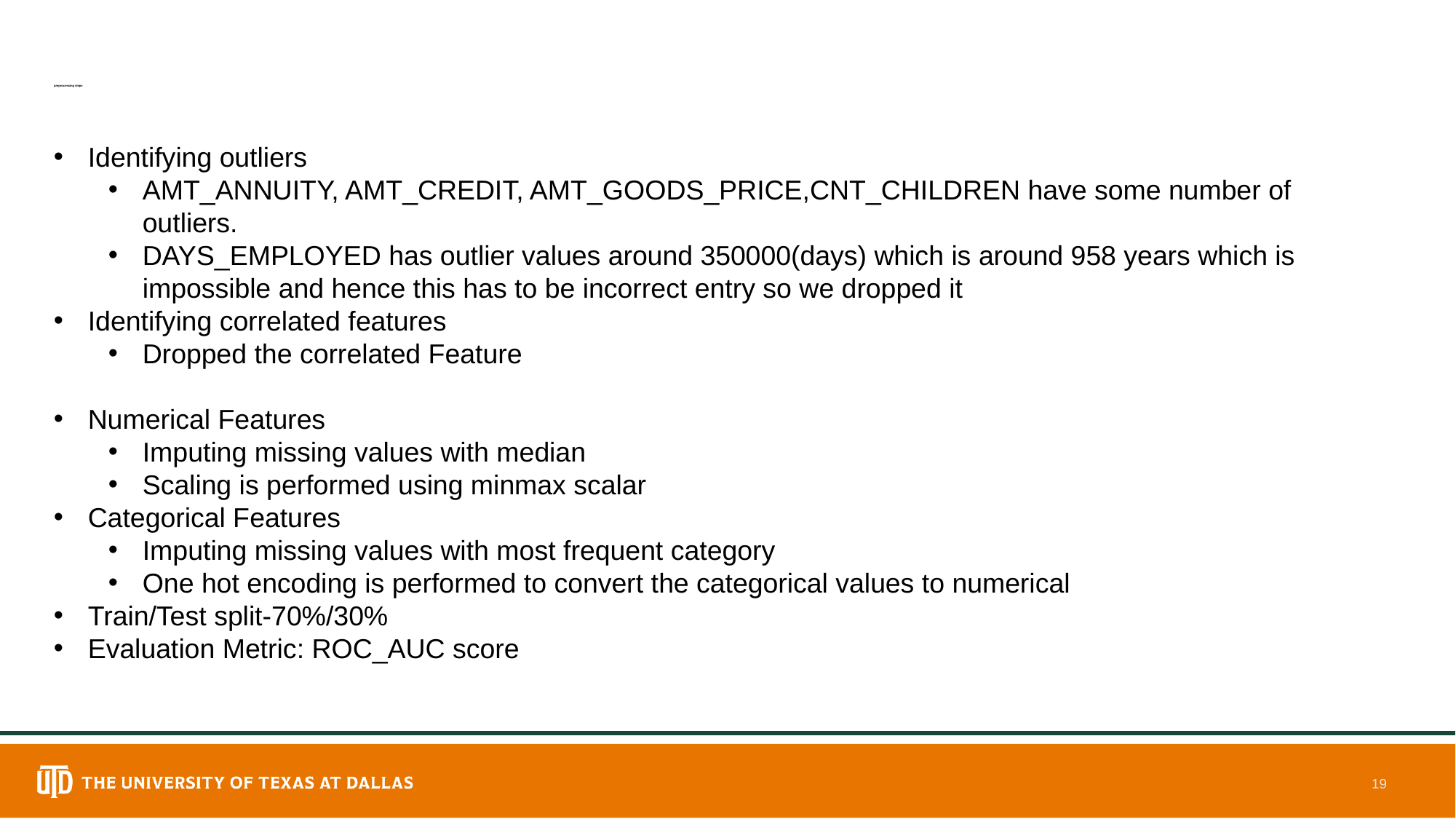

# preprocessing steps
Identifying outliers
AMT_ANNUITY, AMT_CREDIT, AMT_GOODS_PRICE,CNT_CHILDREN have some number of outliers.
DAYS_EMPLOYED has outlier values around 350000(days) which is around 958 years which is impossible and hence this has to be incorrect entry so we dropped it
Identifying correlated features
Dropped the correlated Feature

Numerical Features
Imputing missing values with median
Scaling is performed using minmax scalar
Categorical Features
Imputing missing values with most frequent category
One hot encoding is performed to convert the categorical values to numerical
Train/Test split-70%/30%
Evaluation Metric: ROC_AUC score
19